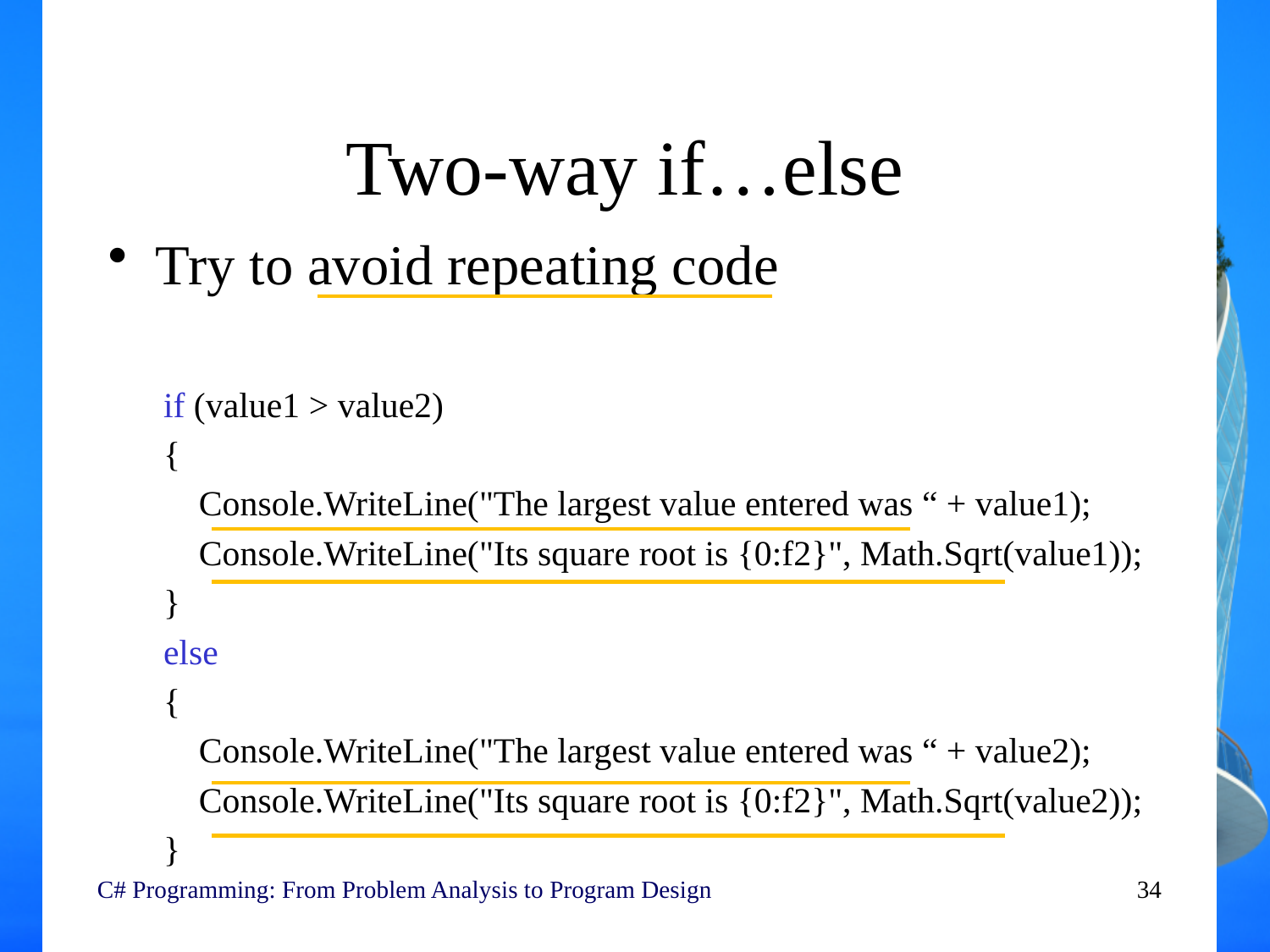

# Two-way if…else
Try to avoid repeating code

if (value1 > value2)
{
    Console.WriteLine("The largest value entered was “ + value1);
    Console.WriteLine("Its square root is {0:f2}", Math.Sqrt(value1));
}
else
{
    Console.WriteLine("The largest value entered was “ + value2);
    Console.WriteLine("Its square root is {0:f2}", Math.Sqrt(value2));
}

C# Programming: From Problem Analysis to Program Design

34